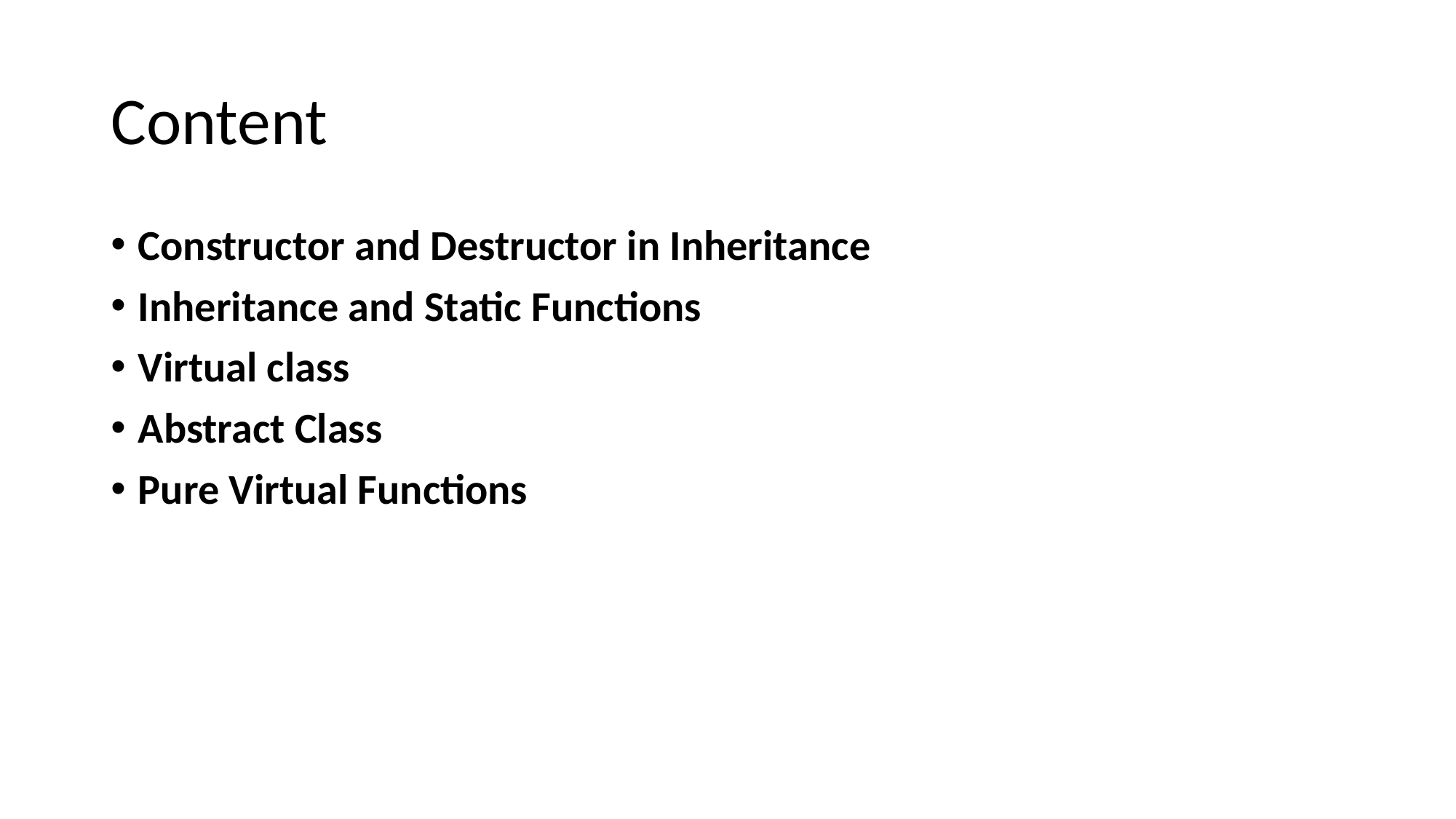

# Content
Constructor and Destructor in Inheritance
Inheritance and Static Functions
Virtual class
Abstract Class
Pure Virtual Functions